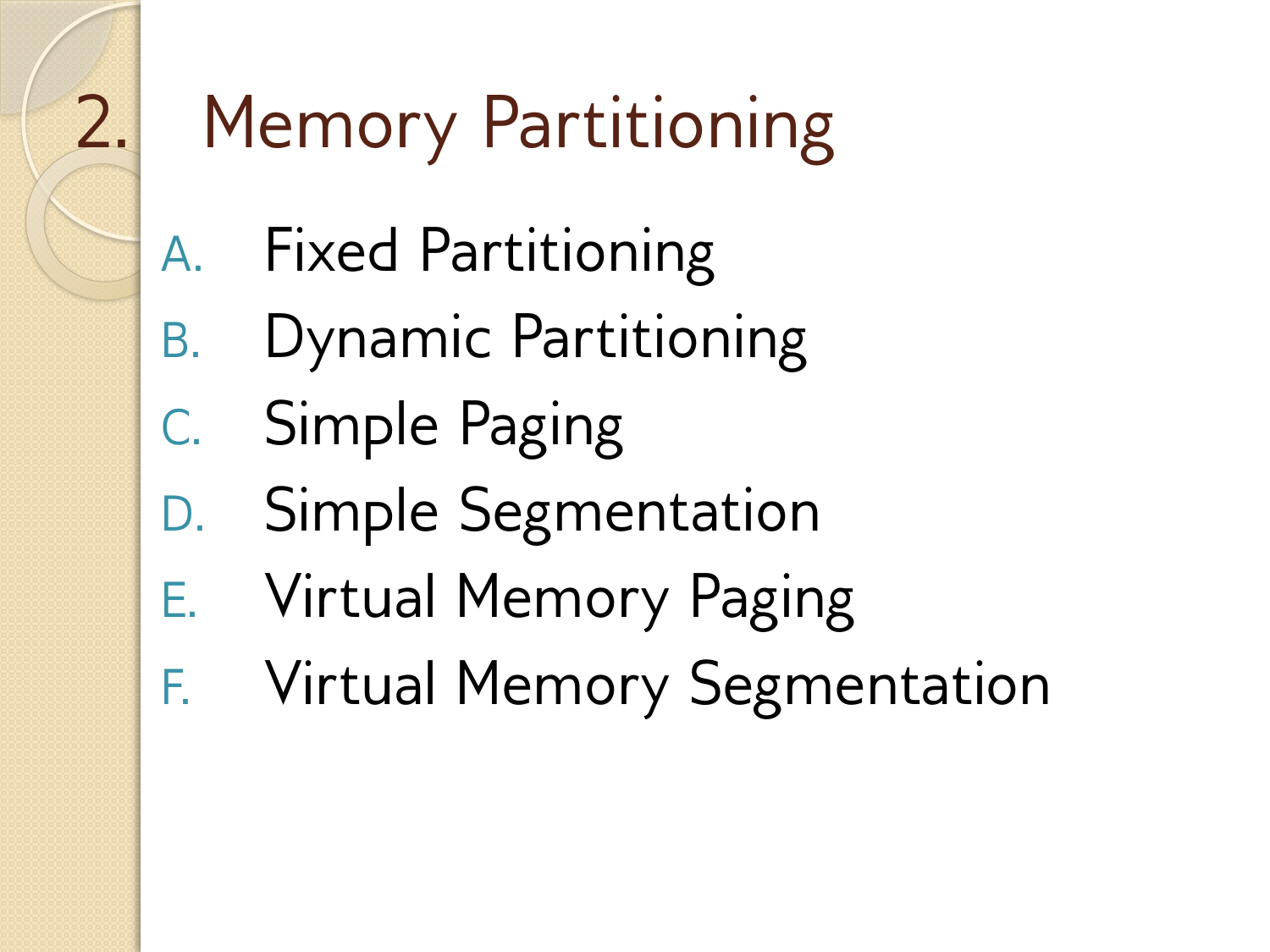

# 2.	Memory Partitioning
Fixed Partitioning
Dynamic Partitioning
Simple Paging
Simple Segmentation
Virtual Memory Paging
Virtual Memory Segmentation